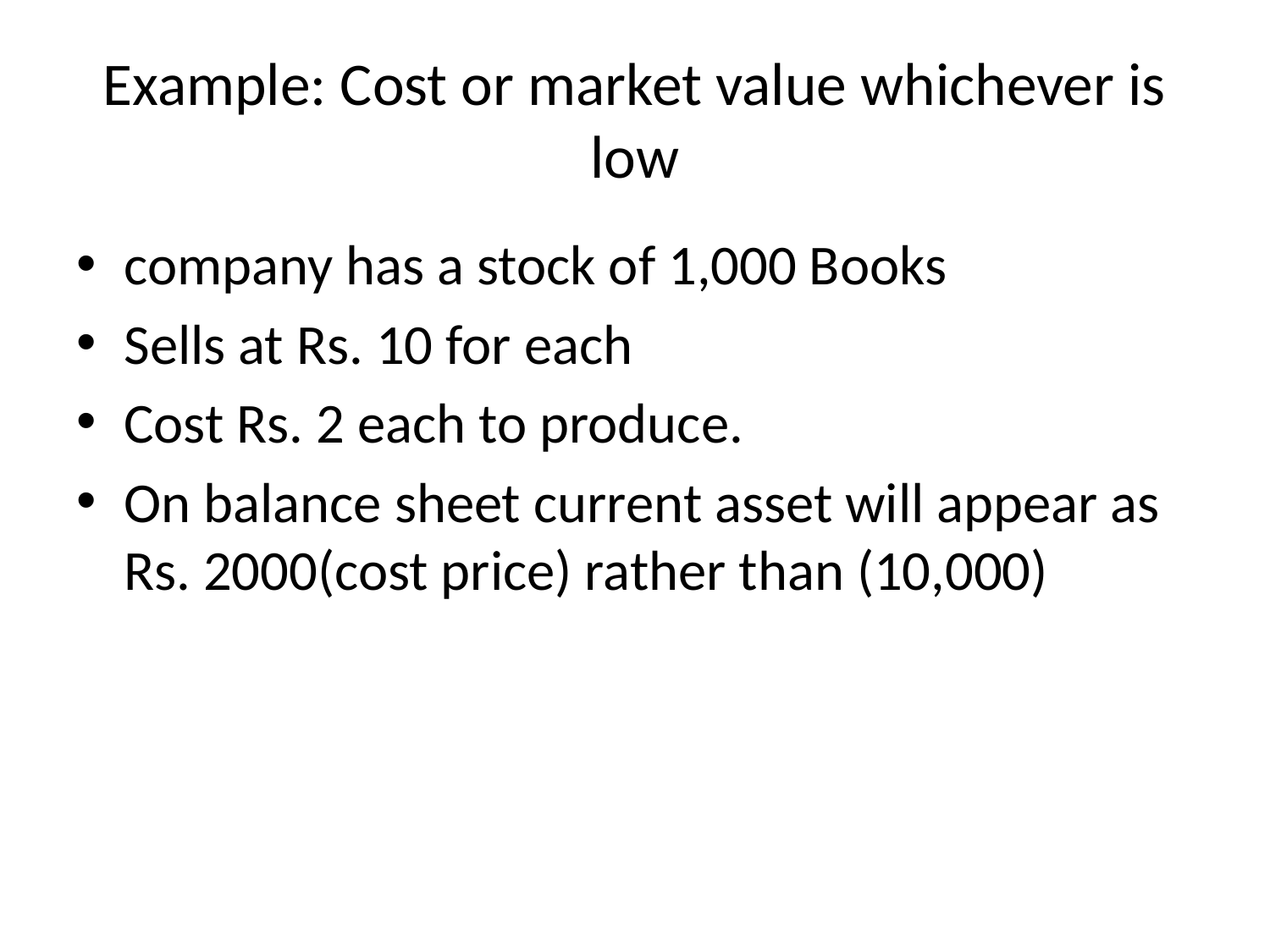

# Example: Cost or market value whichever is low
company has a stock of 1,000 Books
Sells at Rs. 10 for each
Cost Rs. 2 each to produce.
On balance sheet current asset will appear as Rs. 2000(cost price) rather than (10,000)